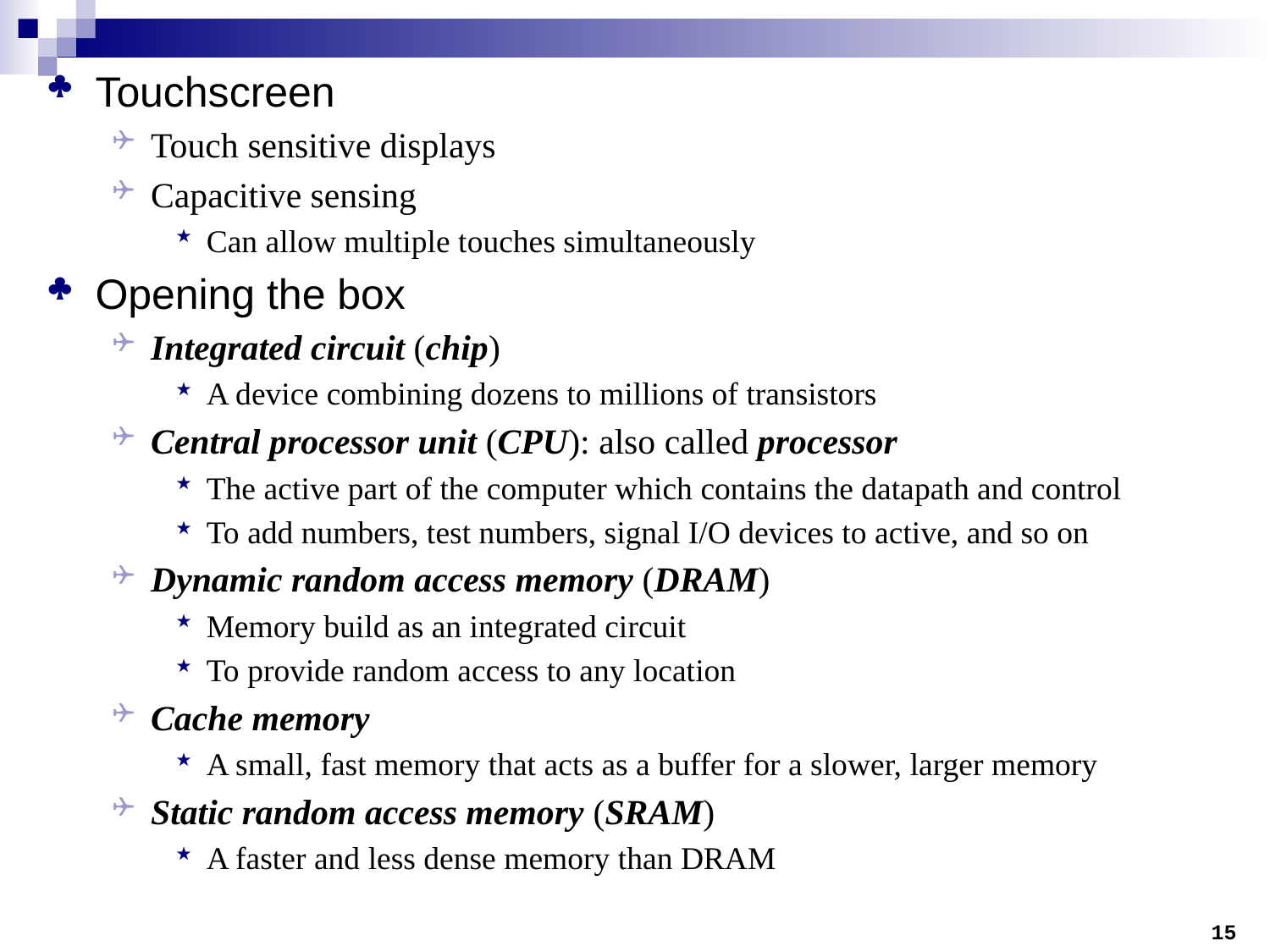

Touchscreen
Touch sensitive displays
Capacitive sensing
Can allow multiple touches simultaneously
Opening the box
Integrated circuit (chip)
A device combining dozens to millions of transistors
Central processor unit (CPU): also called processor
The active part of the computer which contains the datapath and control
To add numbers, test numbers, signal I/O devices to active, and so on
Dynamic random access memory (DRAM)
Memory build as an integrated circuit
To provide random access to any location
Cache memory
A small, fast memory that acts as a buffer for a slower, larger memory
Static random access memory (SRAM)
A faster and less dense memory than DRAM
15